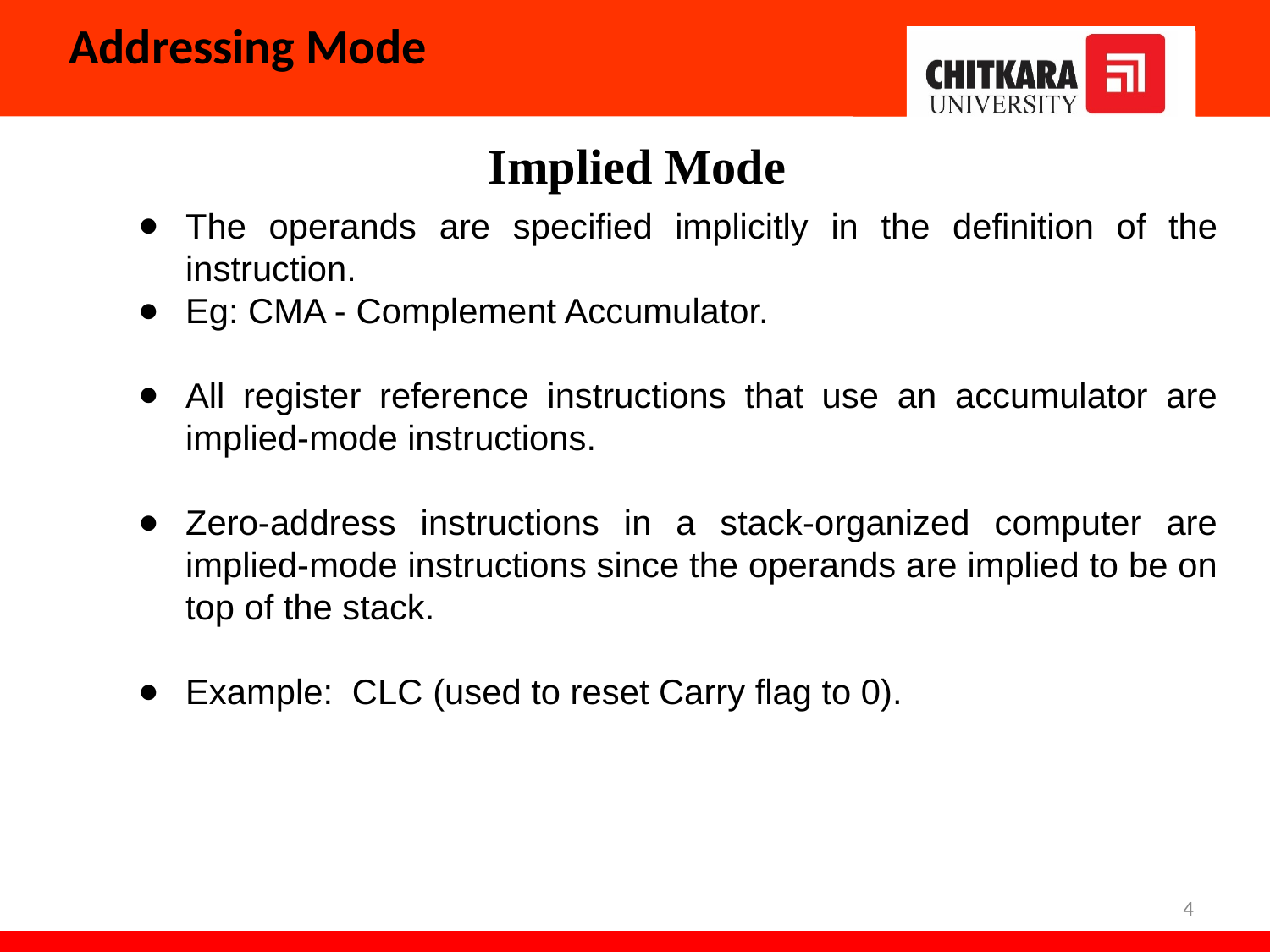

# Addressing Mode
Implied Mode

The operands are specified implicitly in the definition of the instruction.
Eg: CMA - Complement Accumulator.

All register reference instructions that use an accumulator are implied-mode instructions.

Zero-address instructions in a stack-organized computer are implied-mode instructions since the operands are implied to be on top of the stack.

Example:  CLC (used to reset Carry flag to 0).

4